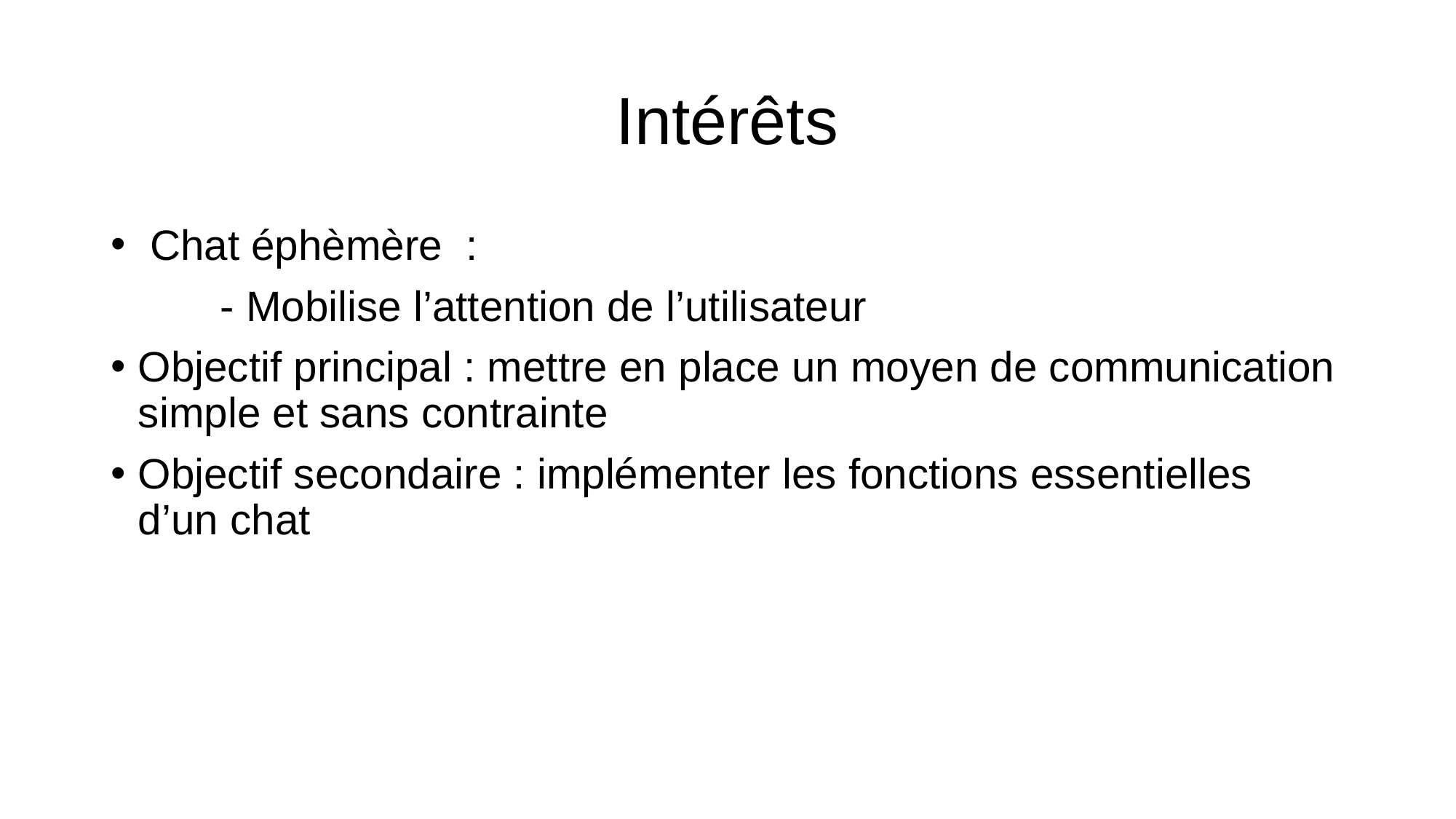

# Intérêts
 Chat éphèmère  :
	- Mobilise l’attention de l’utilisateur
Objectif principal : mettre en place un moyen de communication simple et sans contrainte
Objectif secondaire : implémenter les fonctions essentielles d’un chat